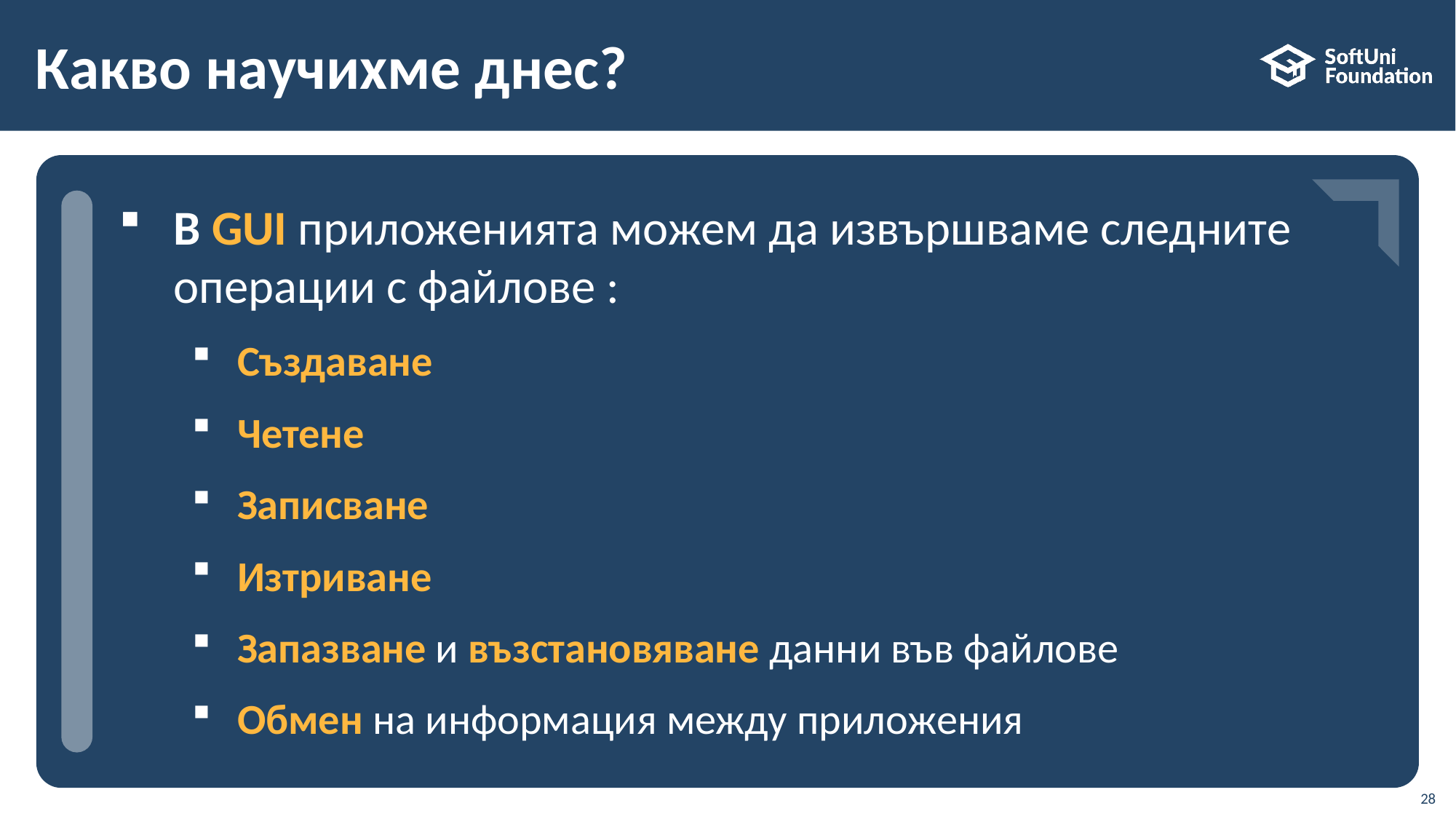

# Какво научихме днес?
…
…
…

В GUI приложенията можем да извършваме следните операции с файлове :
Създаване
Четене
Записване
Изтриване
Запазване и възстановяване данни във файлове
Обмен на информация между приложения
28